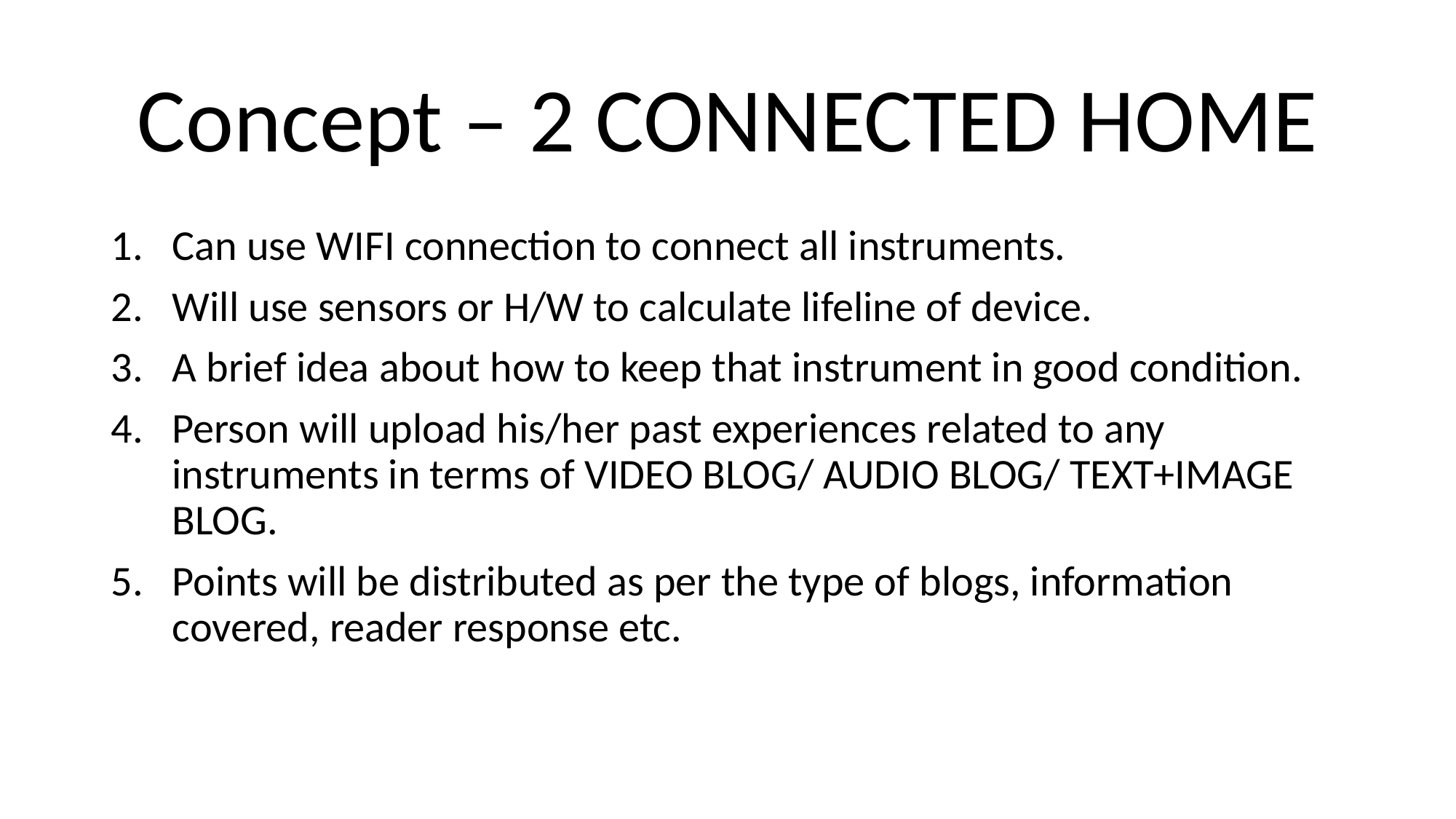

# Concept – 2 CONNECTED HOME
Can use WIFI connection to connect all instruments.
Will use sensors or H/W to calculate lifeline of device.
A brief idea about how to keep that instrument in good condition.
Person will upload his/her past experiences related to any instruments in terms of VIDEO BLOG/ AUDIO BLOG/ TEXT+IMAGE BLOG.
Points will be distributed as per the type of blogs, information covered, reader response etc.